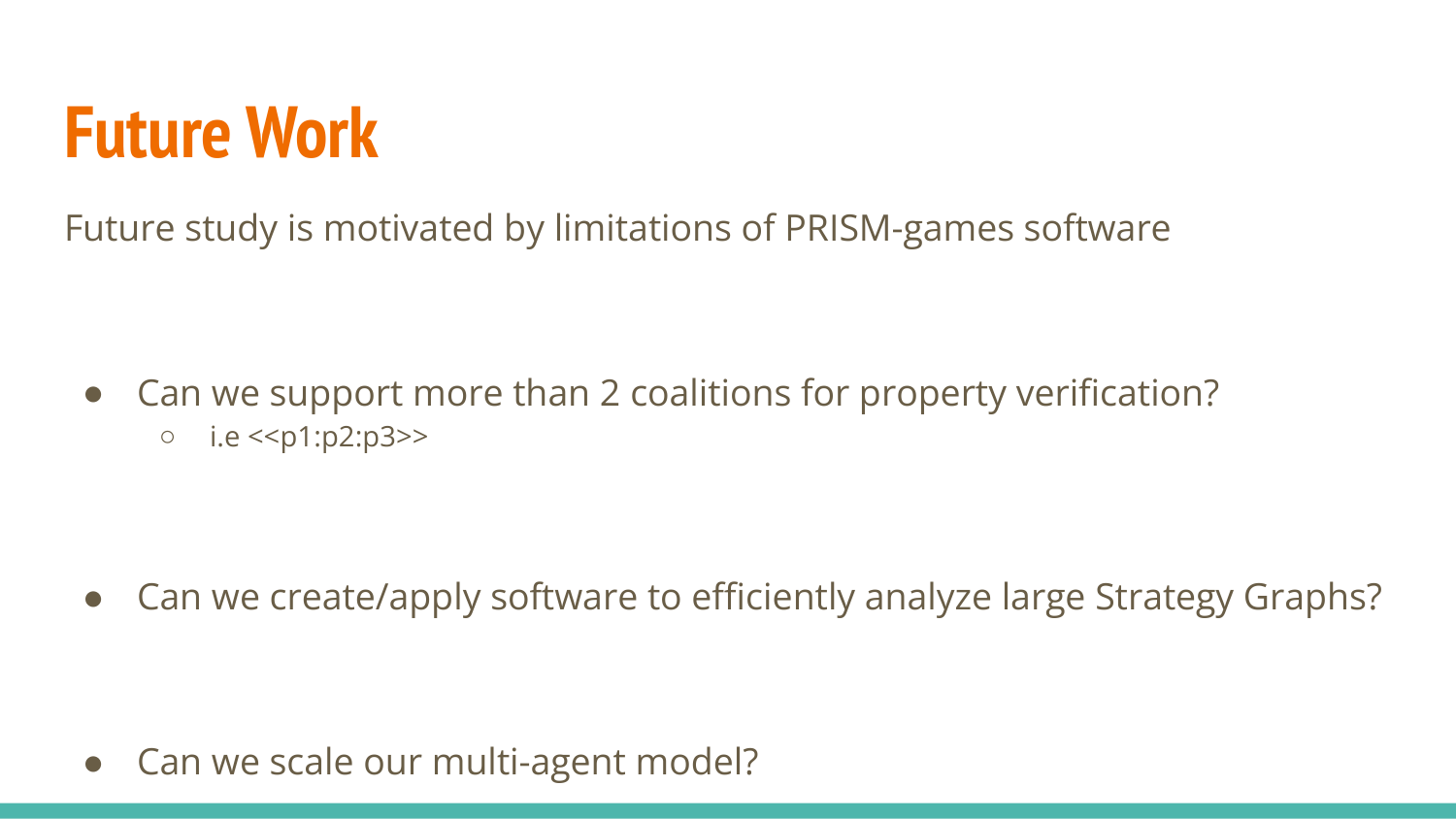

# Future Work

Future study is motivated by limitations of PRISM-games software

Can we support more than 2 coalitions for property verification?
i.e <<p1:p2:p3>>

Can we create/apply software to efficiently analyze large Strategy Graphs?

Can we scale our multi-agent model?